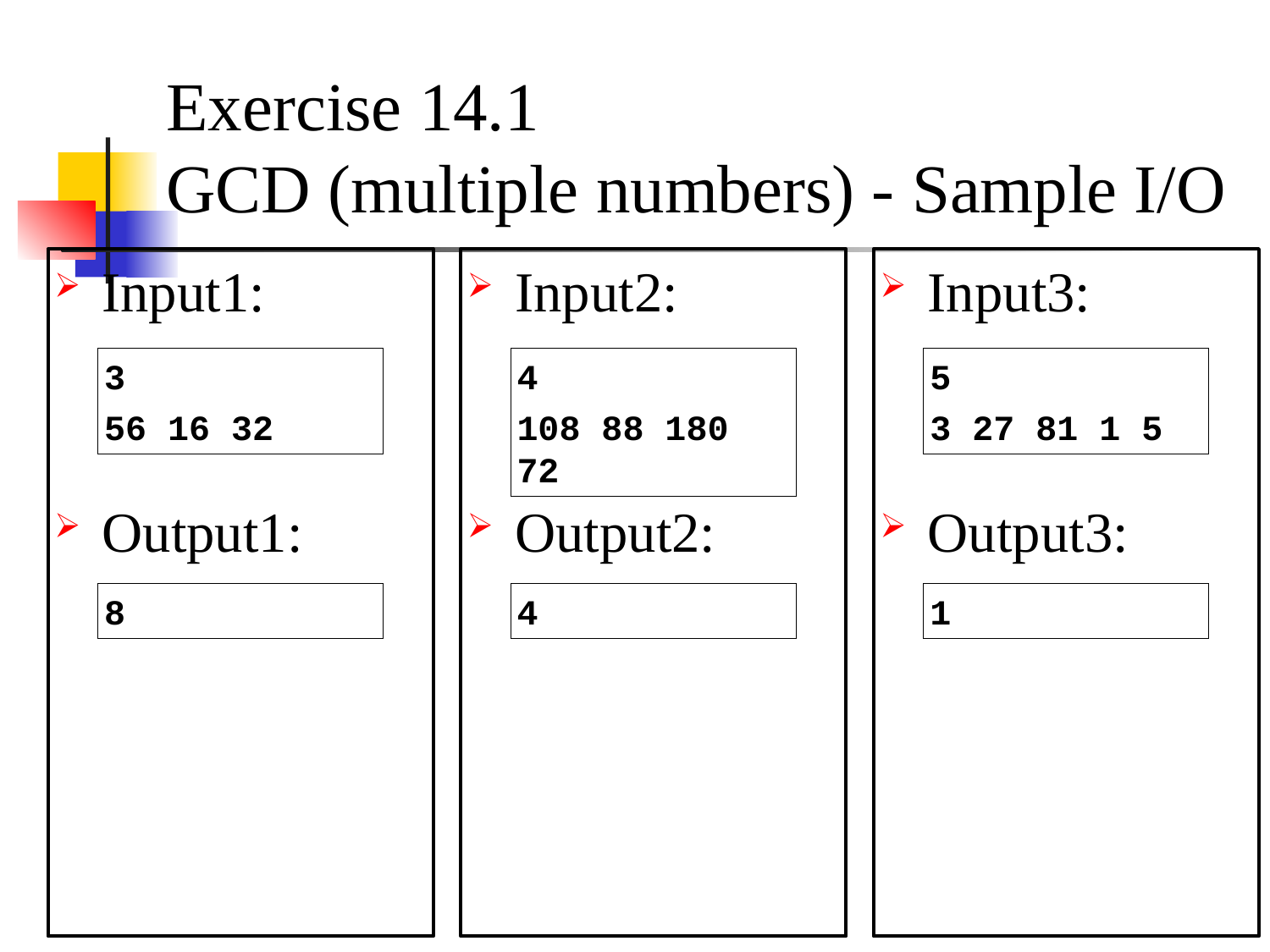

# Exercise 14.1
GCD (multiple numbers) - Sample I/O
Input1:

Output1:
Input2:

Output2:
Input3:

Output3:
3
56 16 32
4
108 88 180 72
5
3 27 81 1 5
8
4
1
5